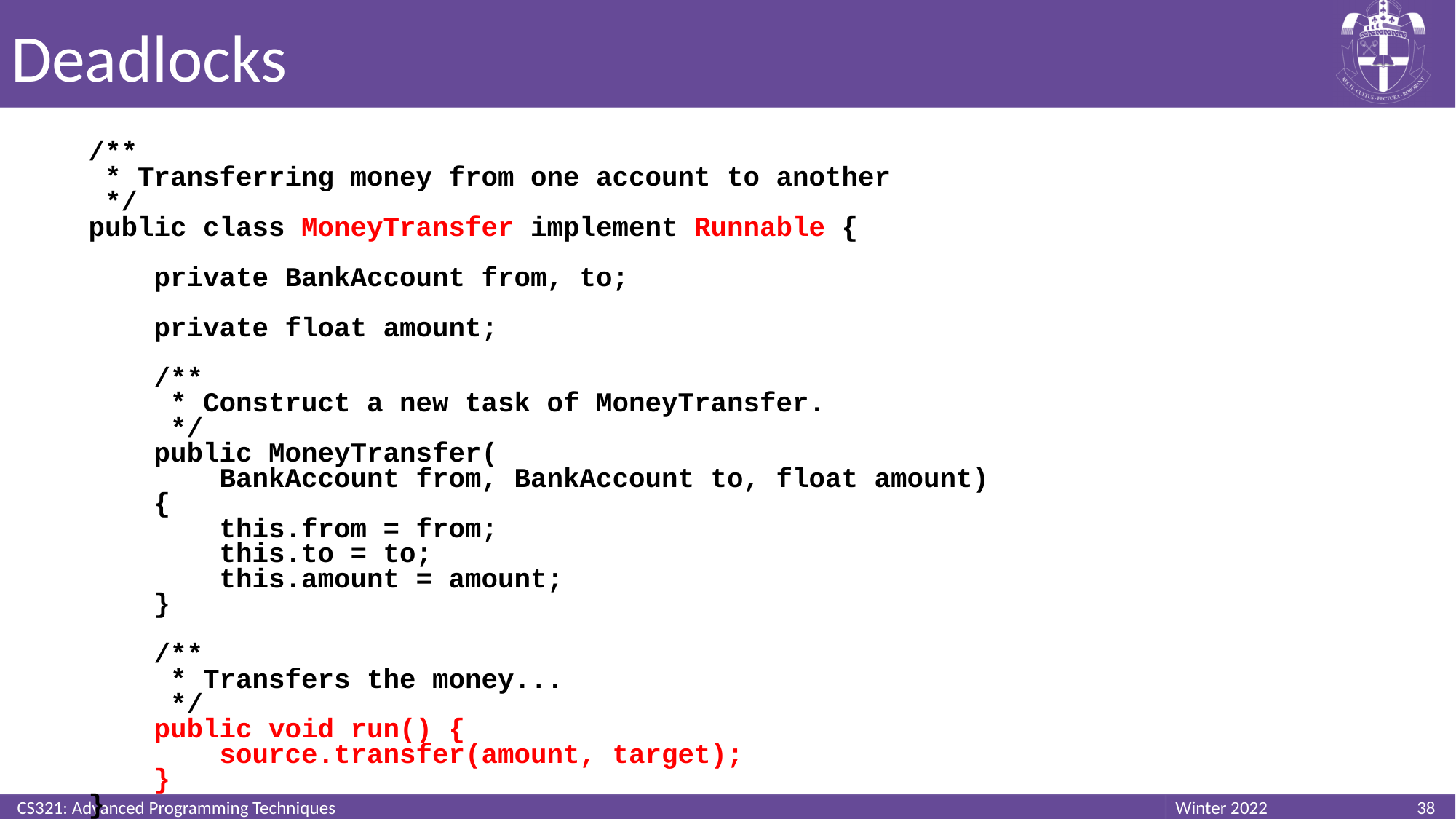

# Deadlocks
/**
 * Transferring money from one account to another
 */
public class MoneyTransfer implement Runnable {

    private BankAccount from, to;

    private float amount;

    /**
     * Construct a new task of MoneyTransfer.
     */
    public MoneyTransfer(
        BankAccount from, BankAccount to, float amount)
    {
        this.from = from;
        this.to = to;
        this.amount = amount;
    }

    /**
     * Transfers the money...
     */
    public void run() {
        source.transfer(amount, target);
    }
}
CS321: Advanced Programming Techniques
38
Winter 2022